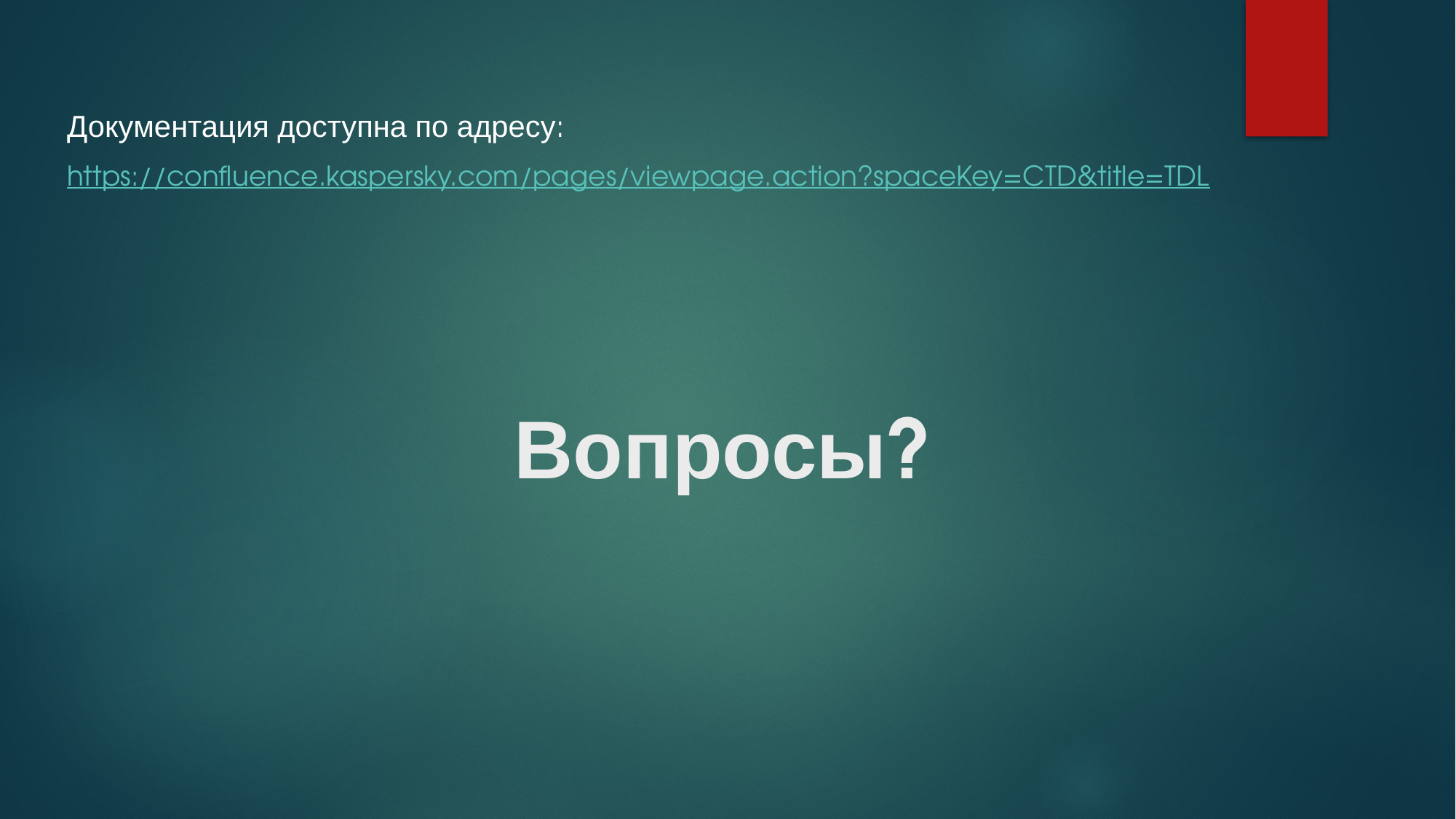

Документация доступна по адресу:
https://confluence.kaspersky.com/pages/viewpage.action?spaceKey=CTD&title=TDL
# Вопросы?